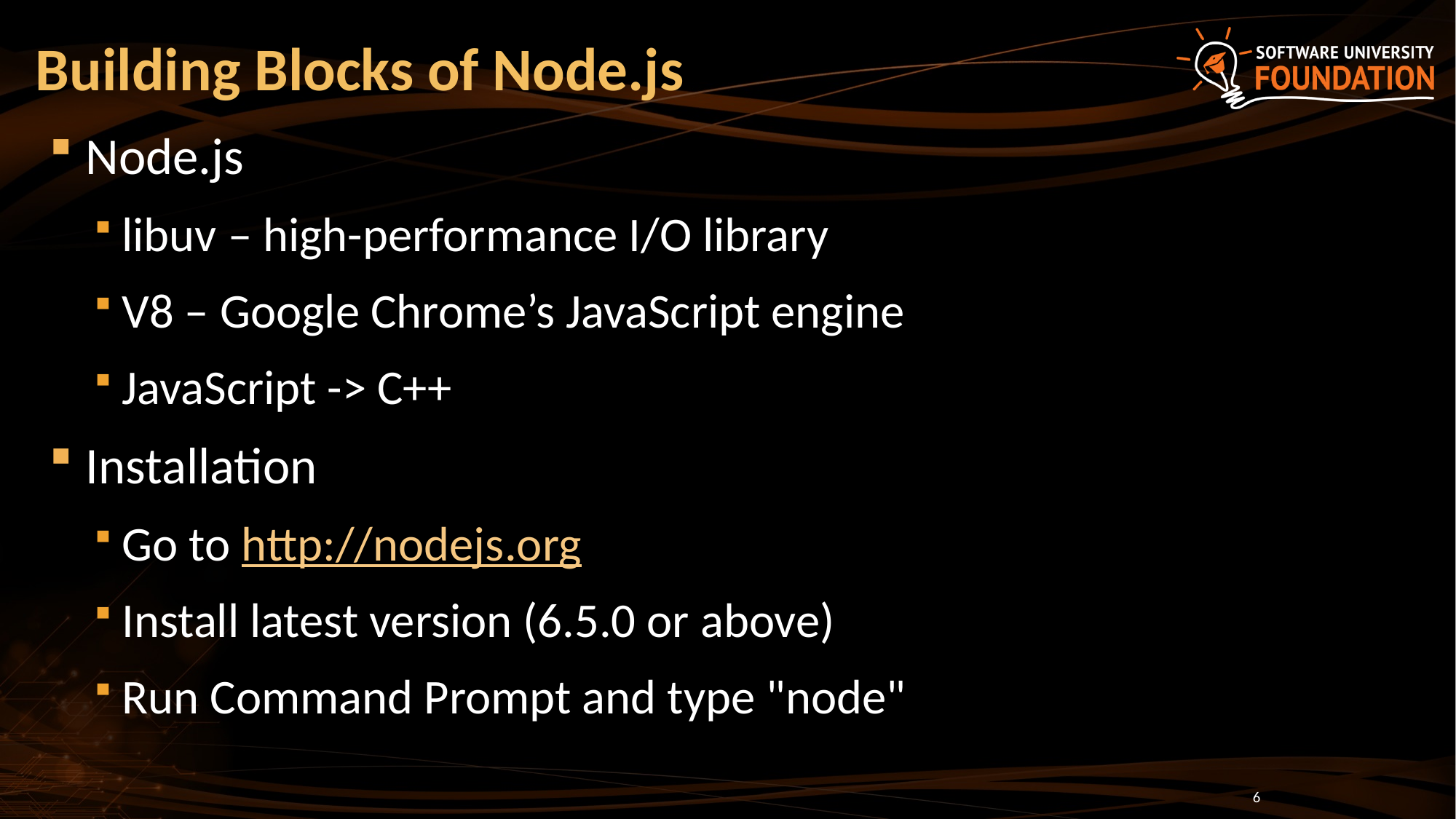

# Building Blocks of Node.js
Node.js
libuv – high-performance I/O library
V8 – Google Chrome’s JavaScript engine
JavaScript -> C++
Installation
Go to http://nodejs.org
Install latest version (6.5.0 or above)
Run Command Prompt and type "node"

6